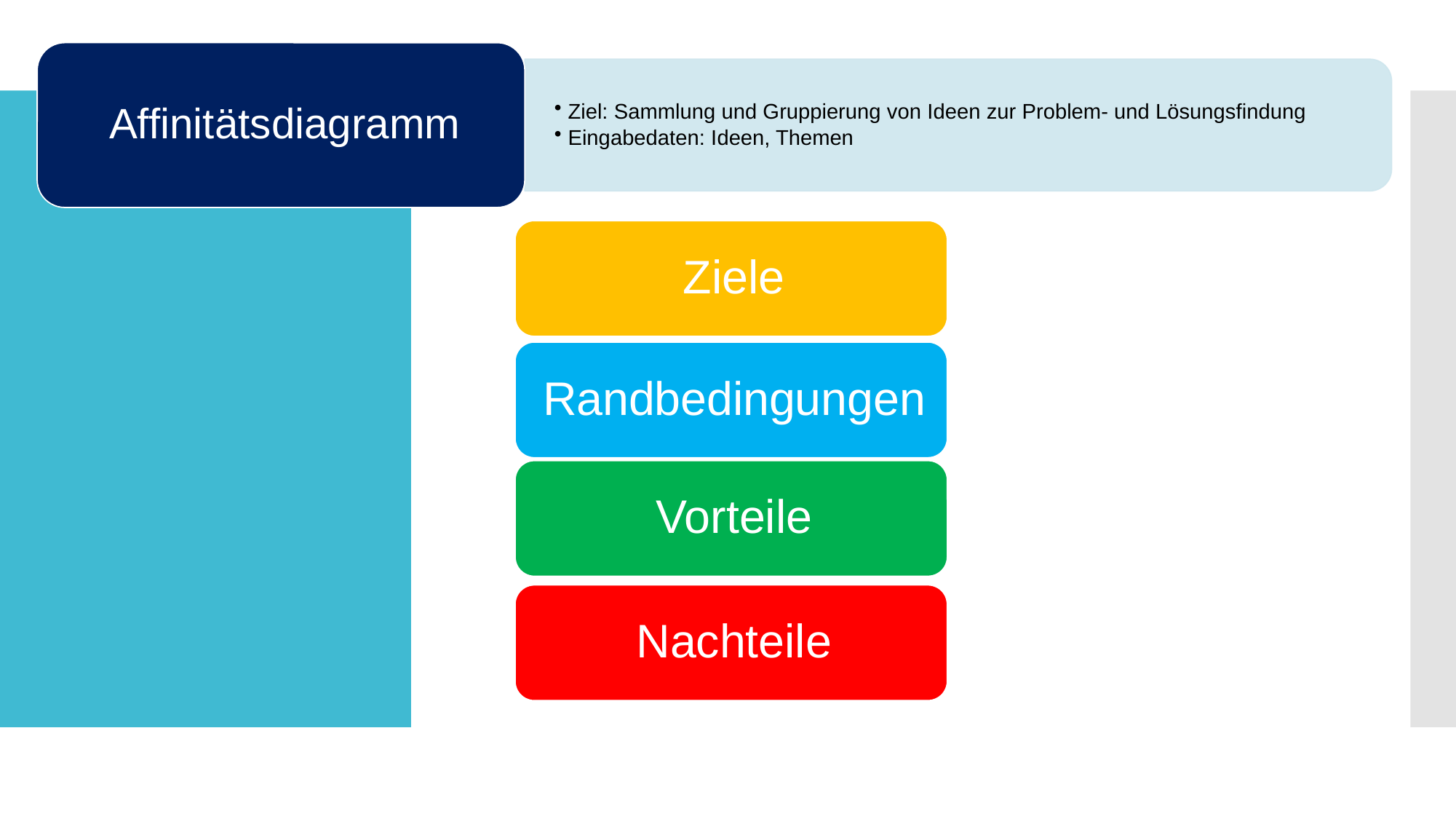

Ziel: Sammlung und Gruppierung von Ideen zur Problem- und Lösungsfindung
Eingabedaten: Ideen, Themen
Affinitätsdiagramm

#
Ziele
Randbedingungen
Vorteile
Nachteile